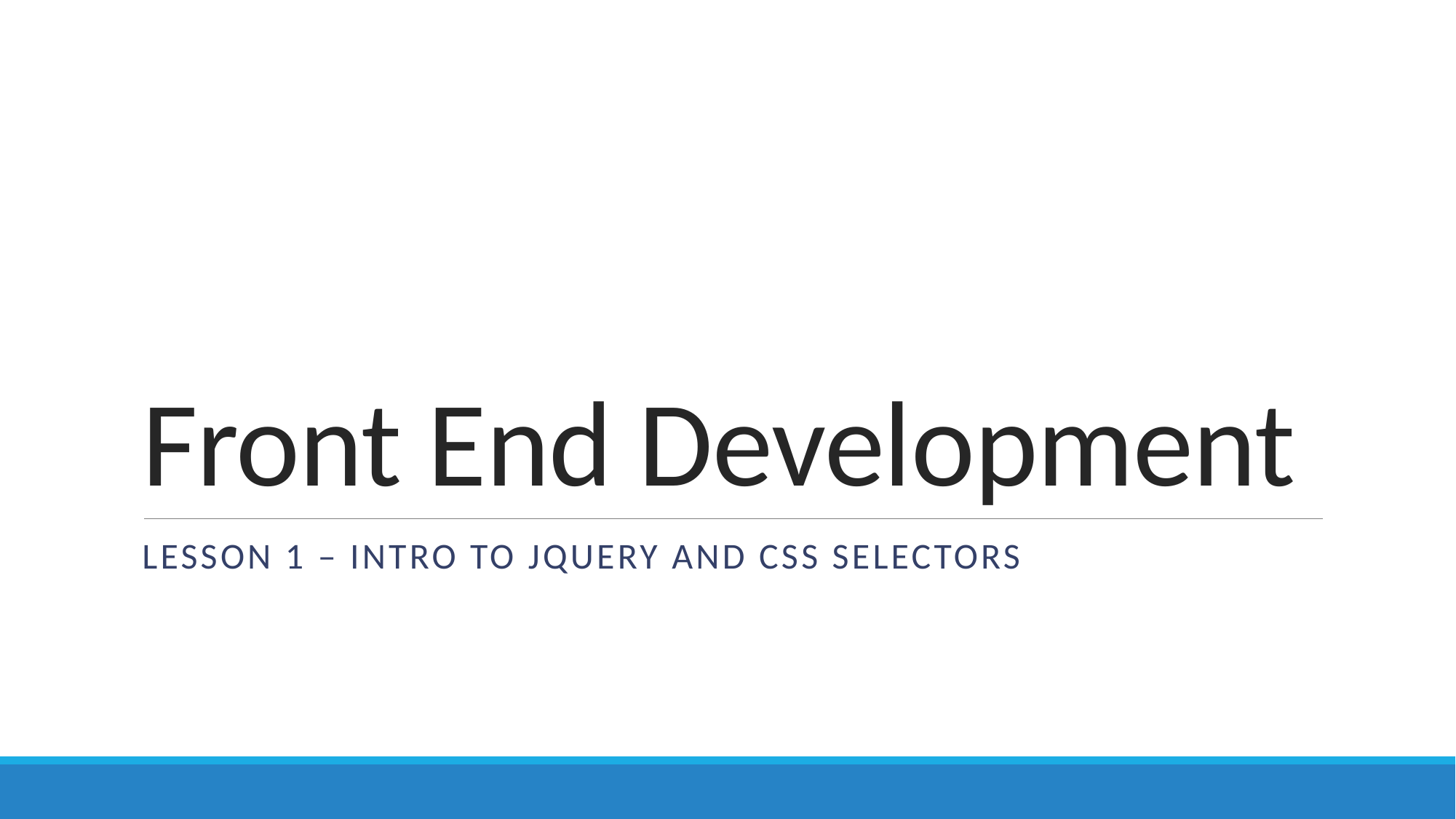

# Front End Development
Lesson 1 – intro to jquery and css selectors